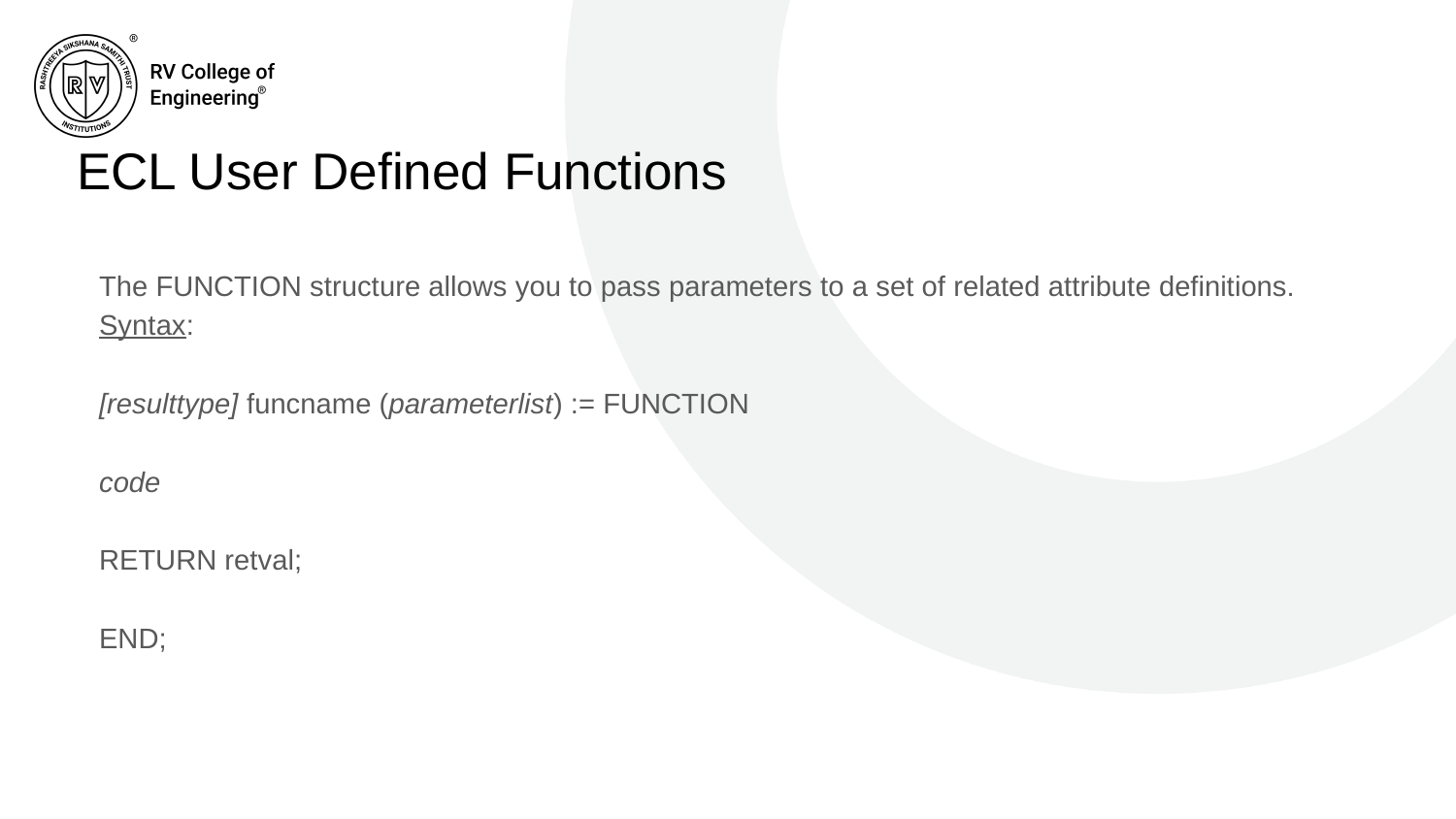

# ECL User Defined Functions
The FUNCTION structure allows you to pass parameters to a set of related attribute definitions.
Syntax:

[resulttype] funcname (parameterlist) := FUNCTION

code

RETURN retval;

END;